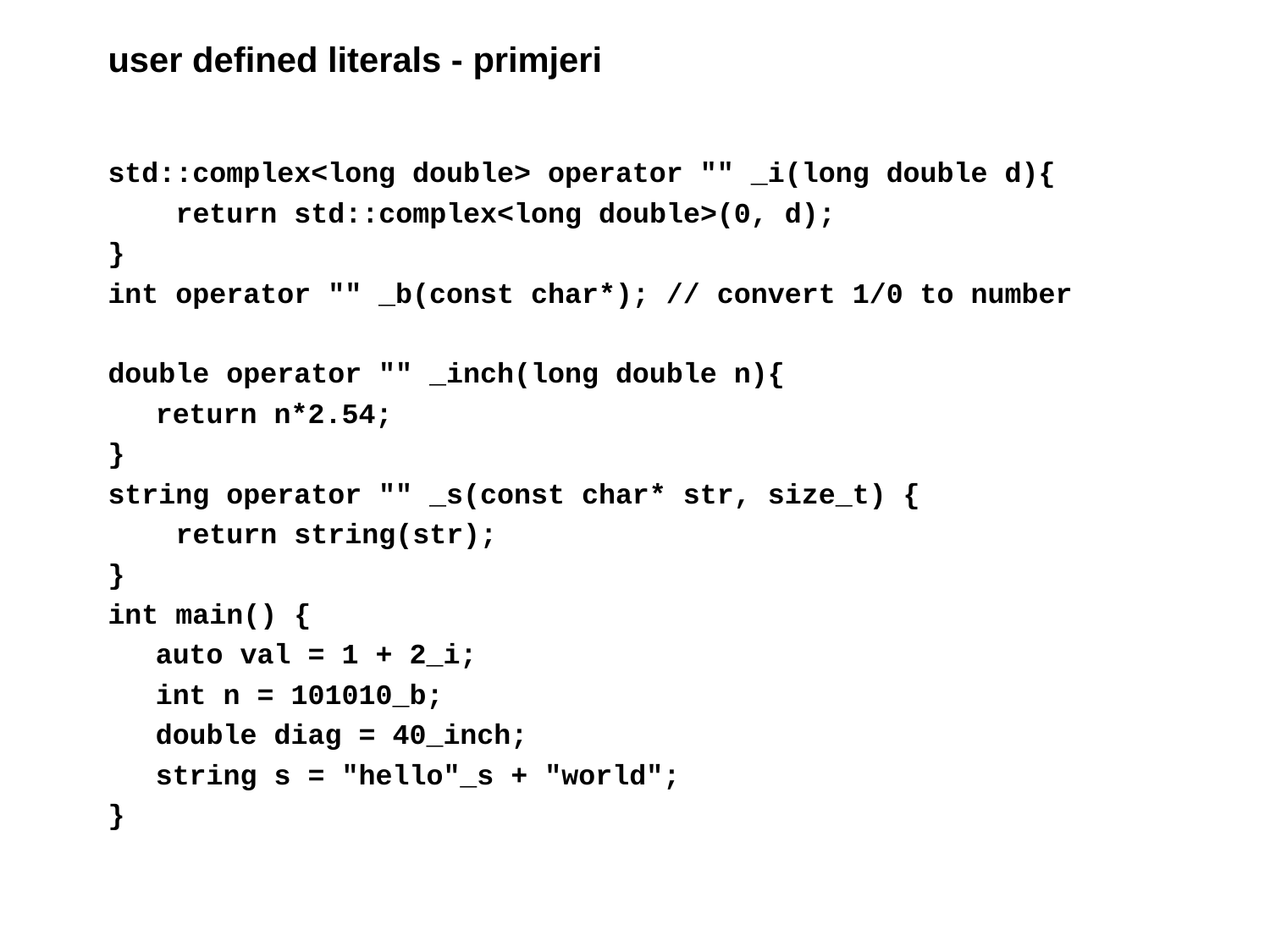

# user defined literals - primjeri
std::complex<long double> operator "" _i(long double d){
    return std::complex<long double>(0, d);
}
int operator "" _b(const char*); // convert 1/0 to number

double operator "" _inch(long double n){
	return n*2.54;
}
string operator "" _s(const char* str, size_t) {
    return string(str);
}
int main() {
	auto val = 1 + 2_i;
	int n = 101010_b;
	double diag = 40_inch;
	string s = "hello"_s + "world";
}